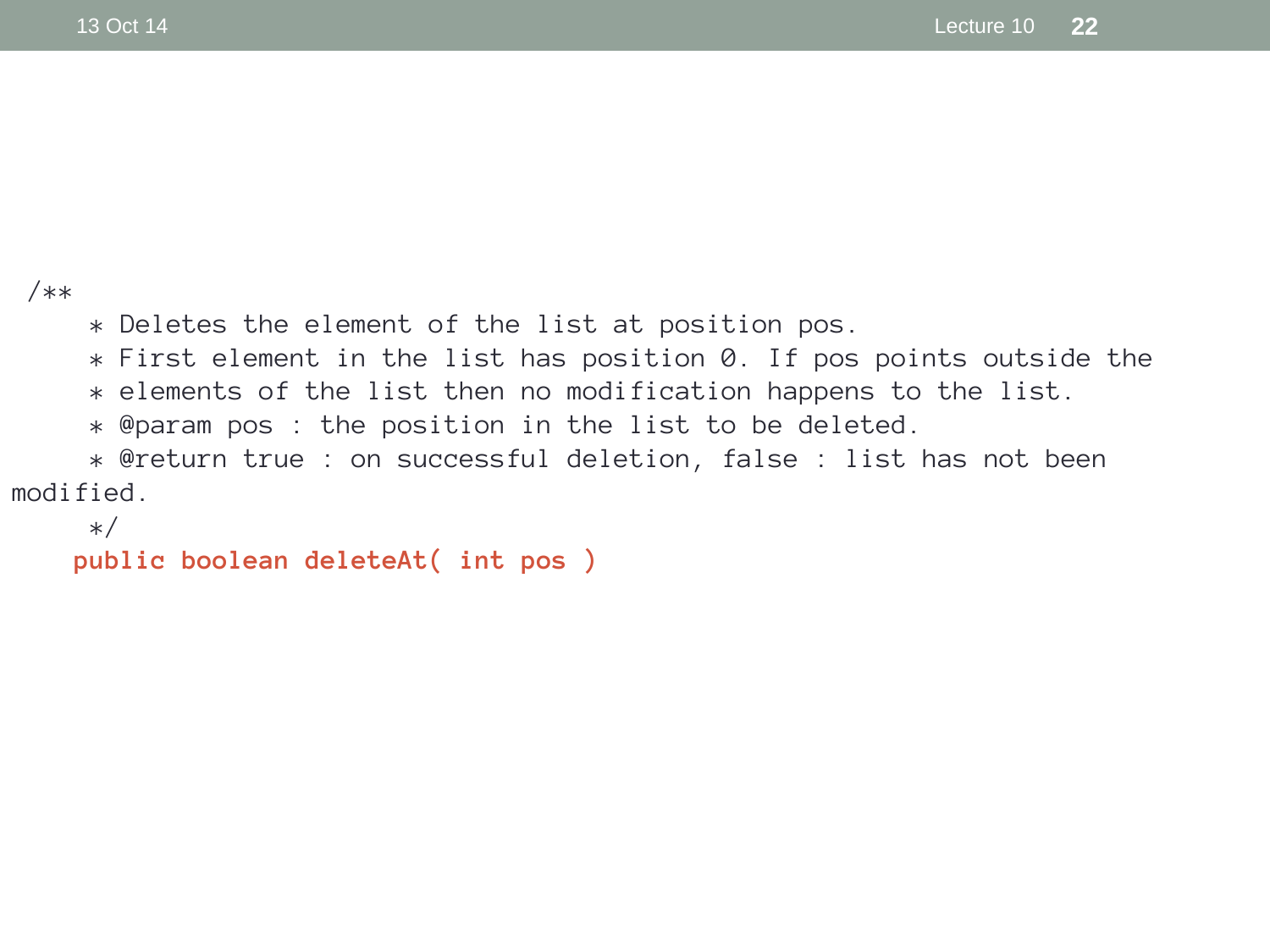

13 Oct 14
Lecture 10
22
 /**
     * Deletes the element of the list at position pos.
     * First element in the list has position 0. If pos points outside the
     * elements of the list then no modification happens to the list.
     * @param pos : the position in the list to be deleted.
     * @return true : on successful deletion, false : list has not been modified.
     */
    public boolean deleteAt( int pos )